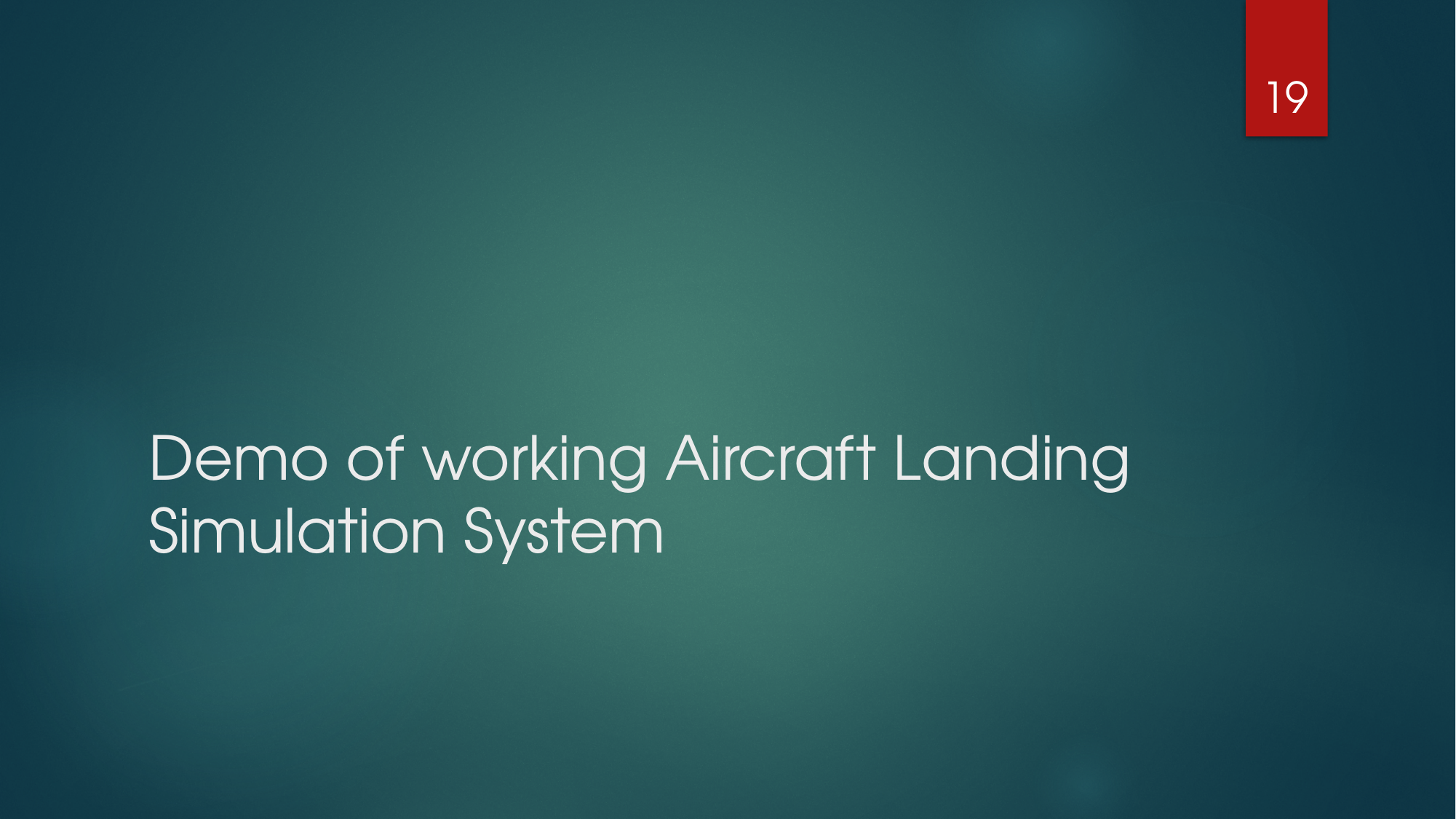

19
# Demo of working Aircraft Landing Simulation System